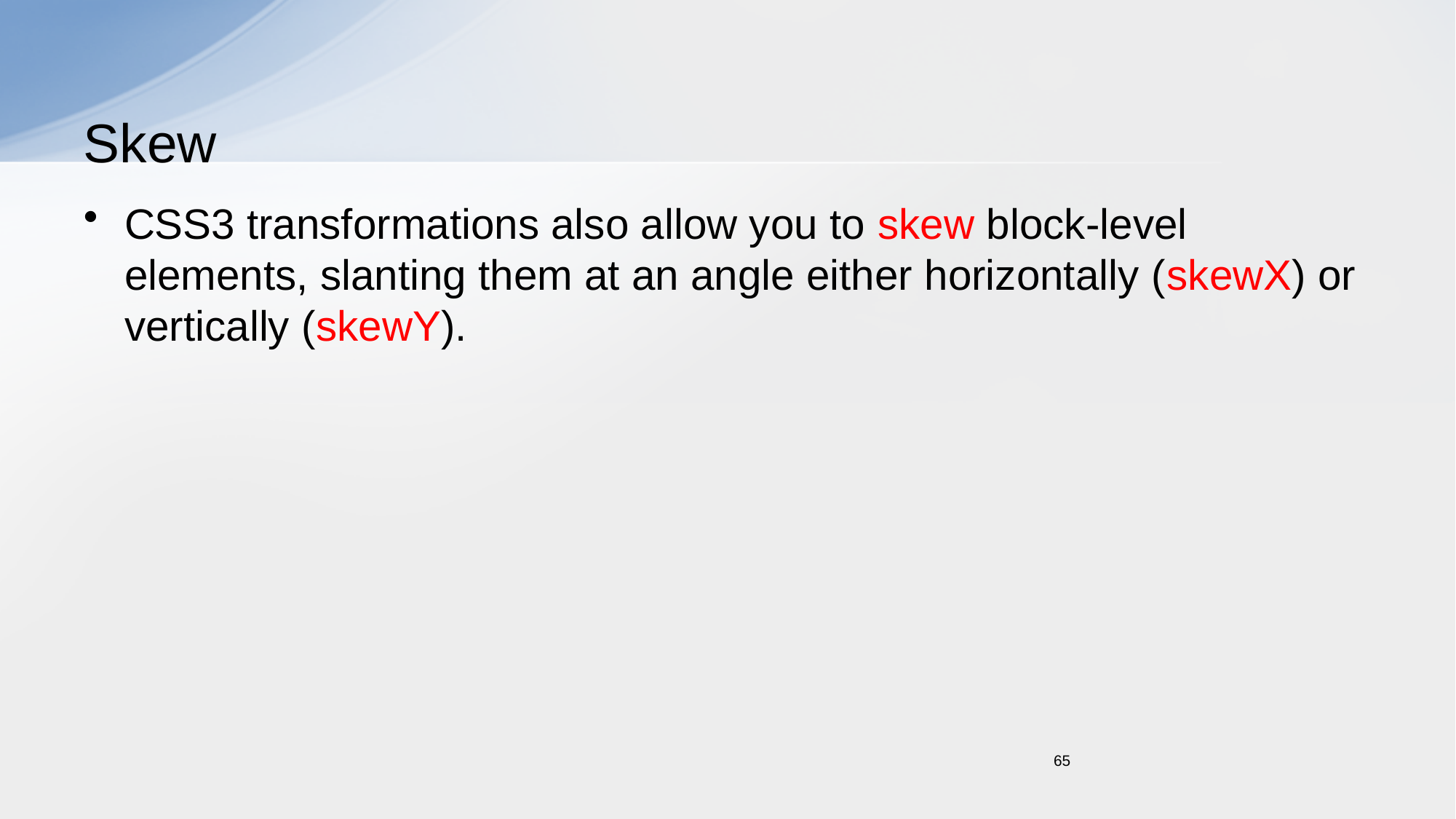

# Skew
CSS3 transformations also allow you to skew block-level elements, slanting them at an angle either horizontally (skewX) or vertically (skewY).

65